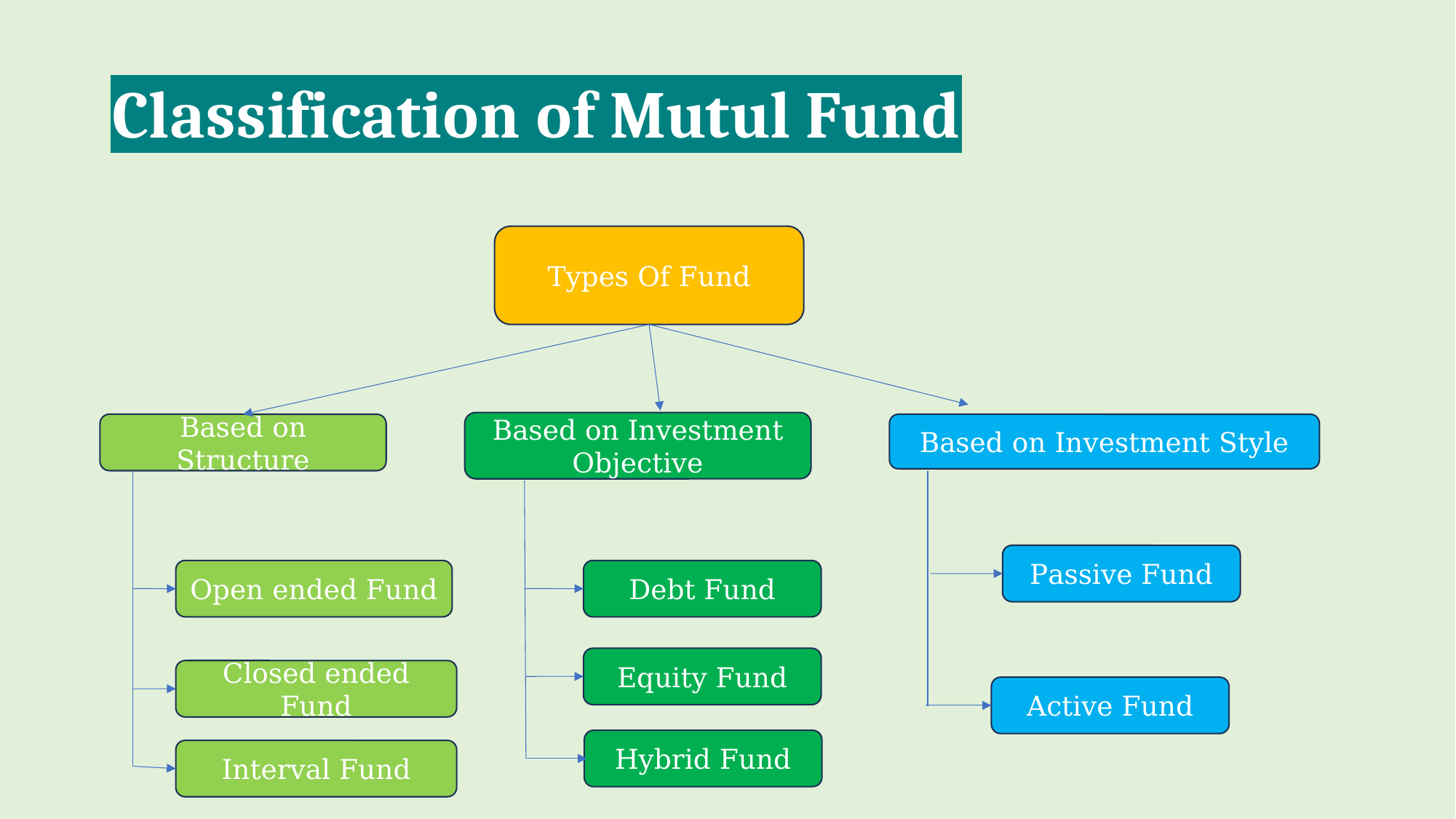

# Classification of Mutul Fund
Types Of Fund
Based on Investment Objective
Based on Structure
Based on Investment Style
Passive Fund
Open ended Fund
Debt Fund
Equity Fund
Closed ended Fund
Active Fund
Hybrid Fund
Interval Fund